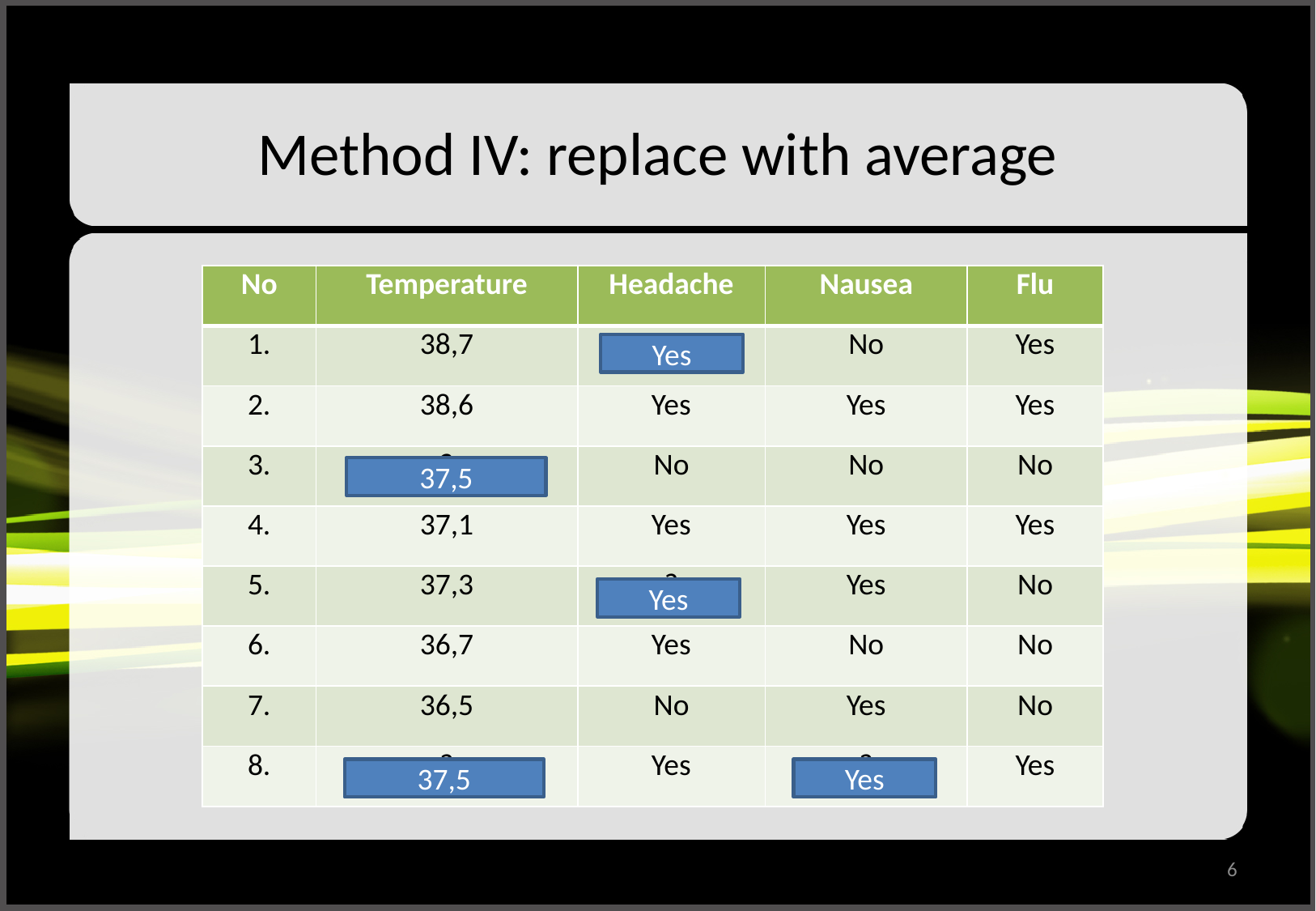

# Method IV: replace with average
| No | Temperature | Headache | Nausea | Flu |
| --- | --- | --- | --- | --- |
| 1. | 38,7 | ? | No | Yes |
| 2. | 38,6 | Yes | Yes | Yes |
| 3. | ? | No | No | No |
| 4. | 37,1 | Yes | Yes | Yes |
| 5. | 37,3 | ? | Yes | No |
| 6. | 36,7 | Yes | No | No |
| 7. | 36,5 | No | Yes | No |
| 8. | ? | Yes | ? | Yes |
Yes
37,5
Yes
37,5
Yes
6